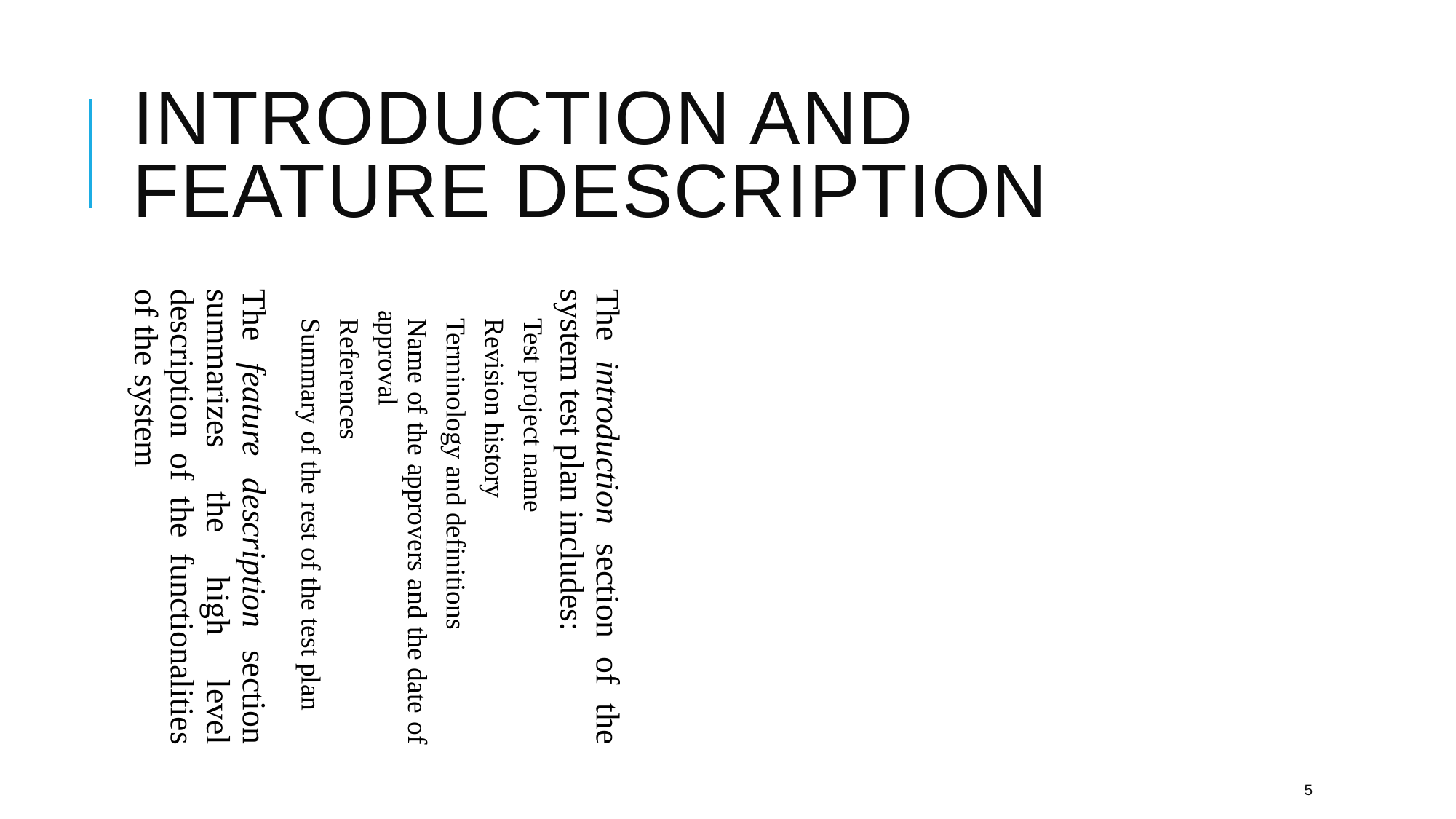

Introduction and Feature Description
The introduction section of the system test plan includes:
Test project name
Revision history
Terminology and definitions
Name of the approvers and the date of approval
References
Summary of the rest of the test plan
The feature description section summarizes the high level description of the functionalities of the system
5